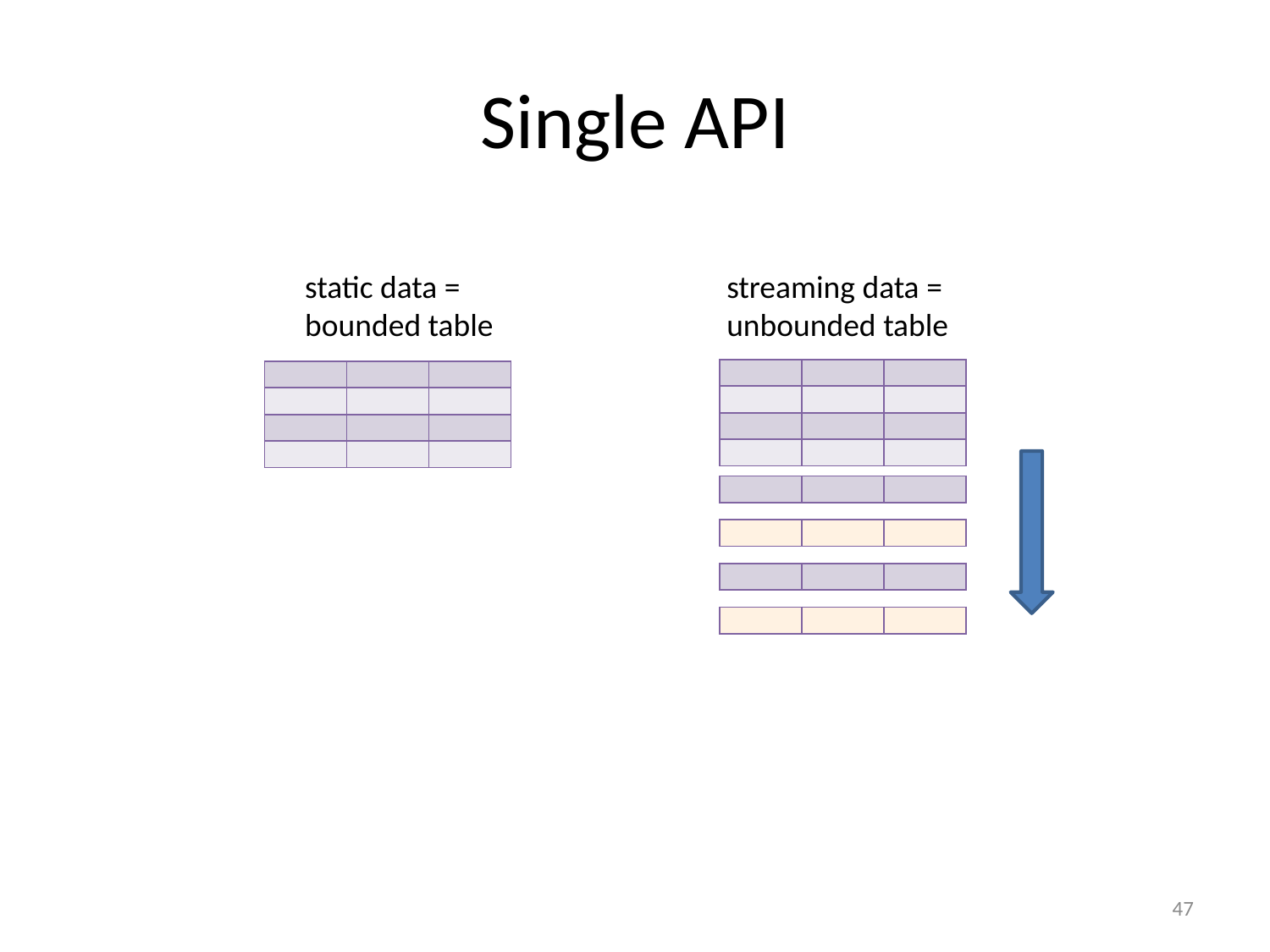

# Single API
static data =
bounded table
streaming data =
unbounded table
|  |  |  |
| --- | --- | --- |
|  |  |  |
|  |  |  |
|  |  |  |
|  |  |  |
| --- | --- | --- |
|  |  |  |
|  |  |  |
|  |  |  |

|  |  |  |
| --- | --- | --- |
|  |  |  |
| --- | --- | --- |
|  |  |  |
| --- | --- | --- |
|  |  |  |
| --- | --- | --- |
47